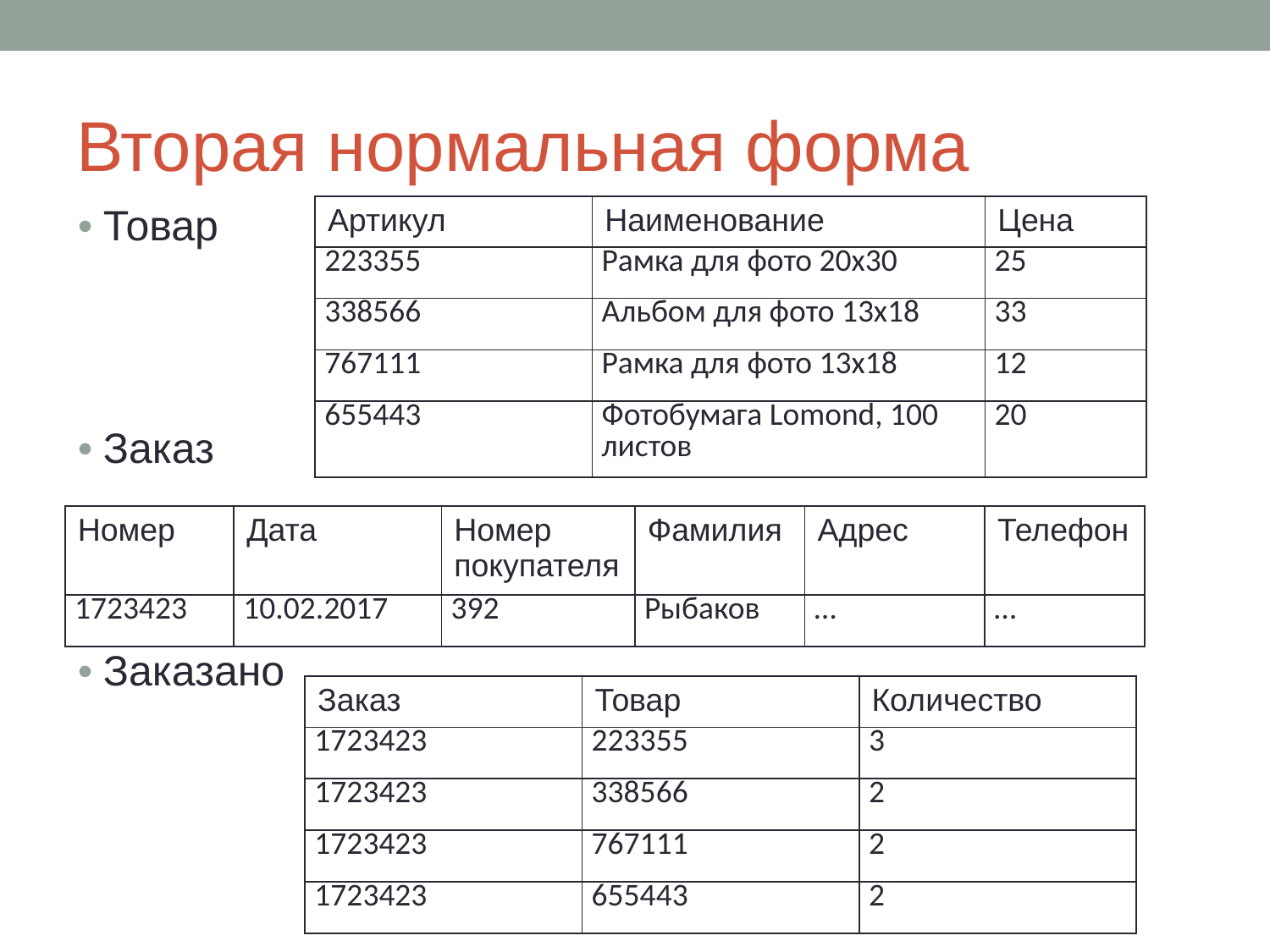

# Вторая нормальная форма
Товар

Заказ

Заказано

| Артикул | Наименование | Цена |
| --- | --- | --- |
| 223355 | Рамка для фото 20х30 | 25 |
| 338566 | Альбом для фото 13х18 | 33 |
| 767111 | Рамка для фото 13х18 | 12 |
| 655443 | Фотобумага Lomond, 100 листов | 20 |
| Номер | Дата | Номер покупателя | Фамилия | Адрес | Телефон |
| --- | --- | --- | --- | --- | --- |
| 1723423 | 10.02.2017 | 392 | Рыбаков | … | … |
| Заказ | Товар | Количество |
| --- | --- | --- |
| 1723423 | 223355 | 3 |
| 1723423 | 338566 | 2 |
| 1723423 | 767111 | 2 |
| 1723423 | 655443 | 2 |